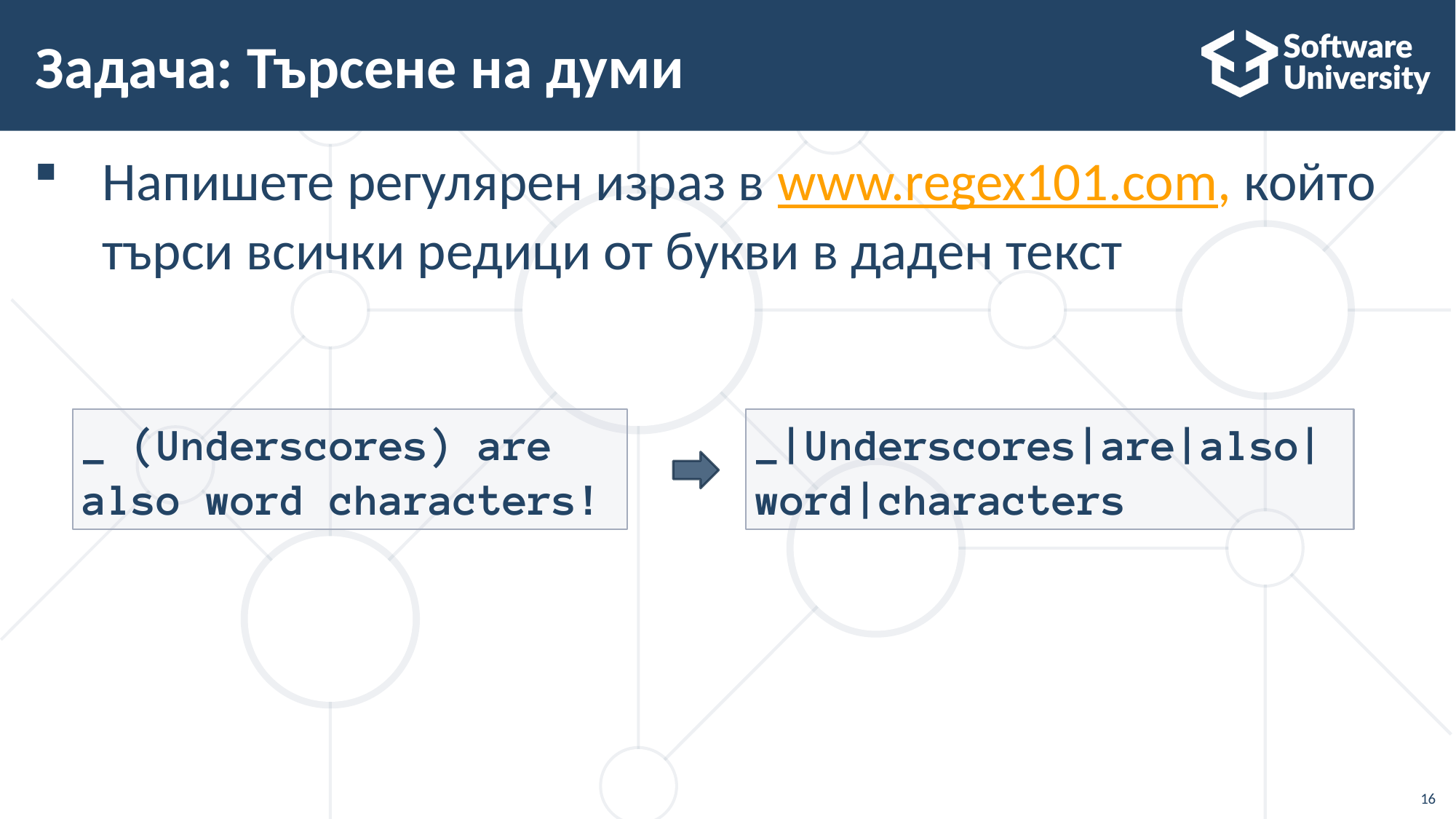

# Задача: Търсене на думи
Напишете регулярен израз в www.regex101.com, който
търси всички редици от букви в даден текст
_|Underscores|are|also|word|characters
_ (Underscores) are also word characters!

16